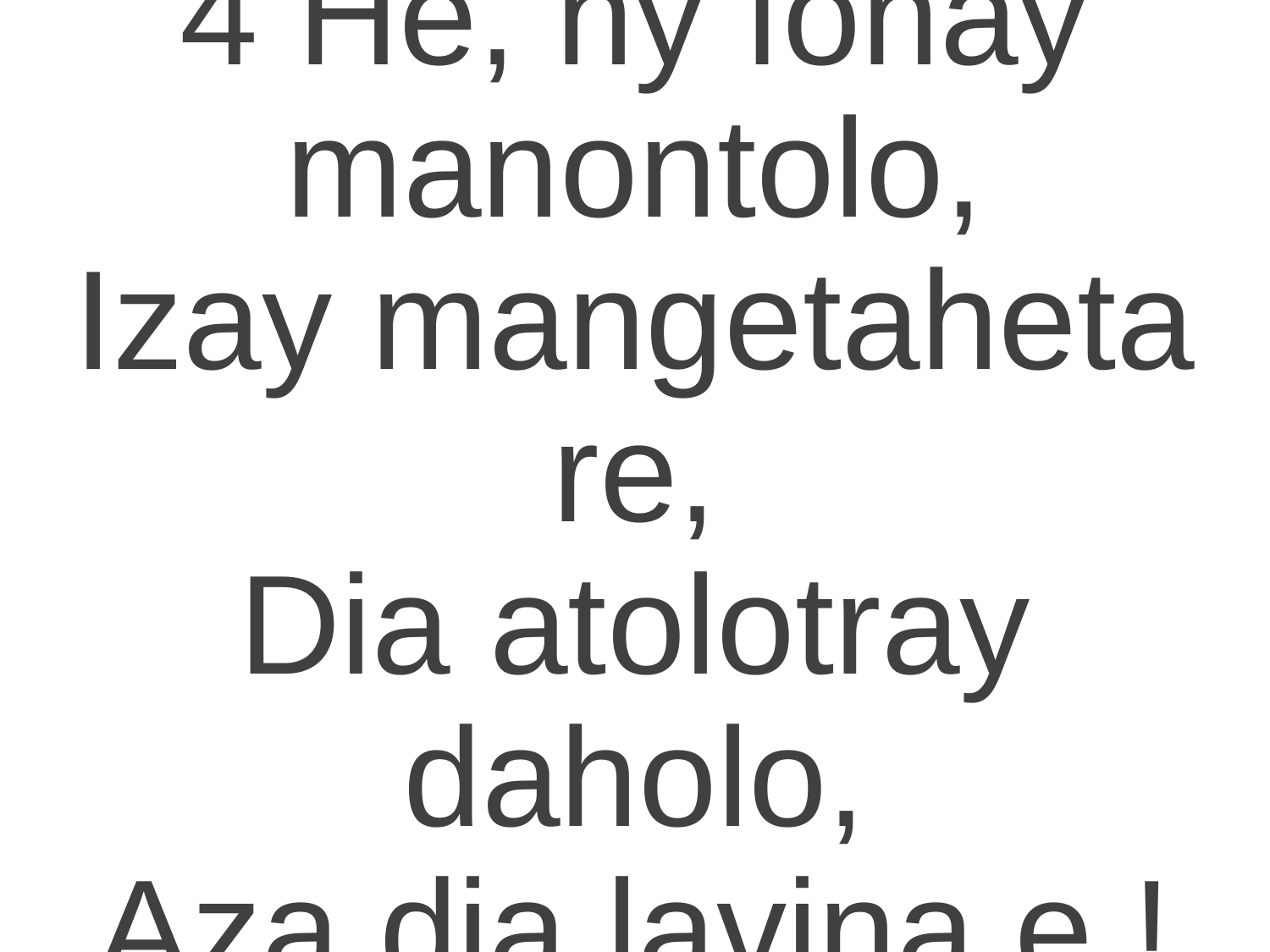

4 He, ny fonay manontolo,
Izay mangetaheta re,
Dia atolotray daholo,
Aza dia lavina e !